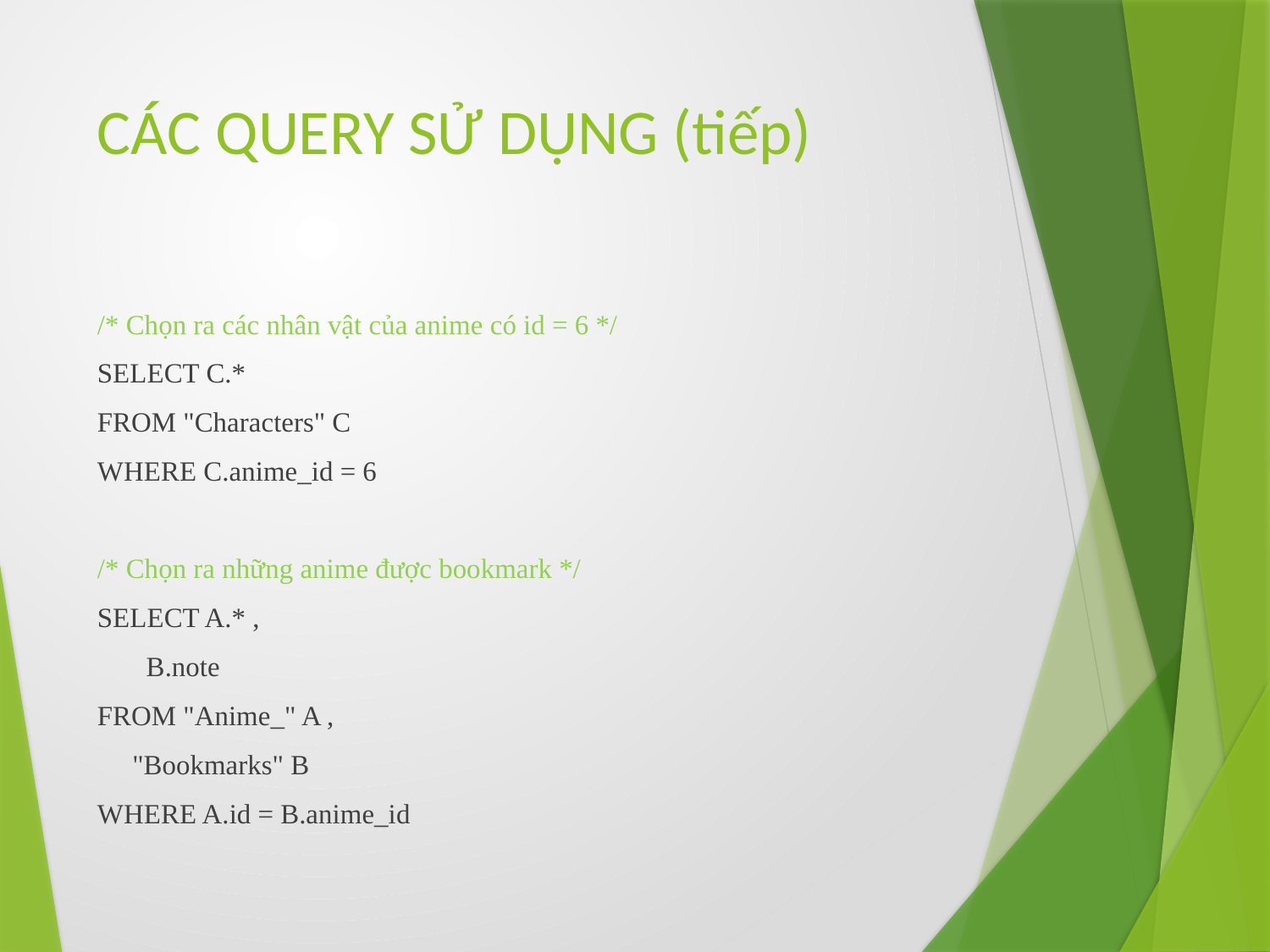

# CÁC QUERY SỬ DỤNG (tiếp)
/* Chọn ra các nhân vật của anime có id = 6 */
SELECT C.*
FROM "Characters" C
WHERE C.anime_id = 6

/* Chọn ra những anime được bookmark */
SELECT A.* ,
       B.note
FROM "Anime_" A ,
     "Bookmarks" B
WHERE A.id = B.anime_id